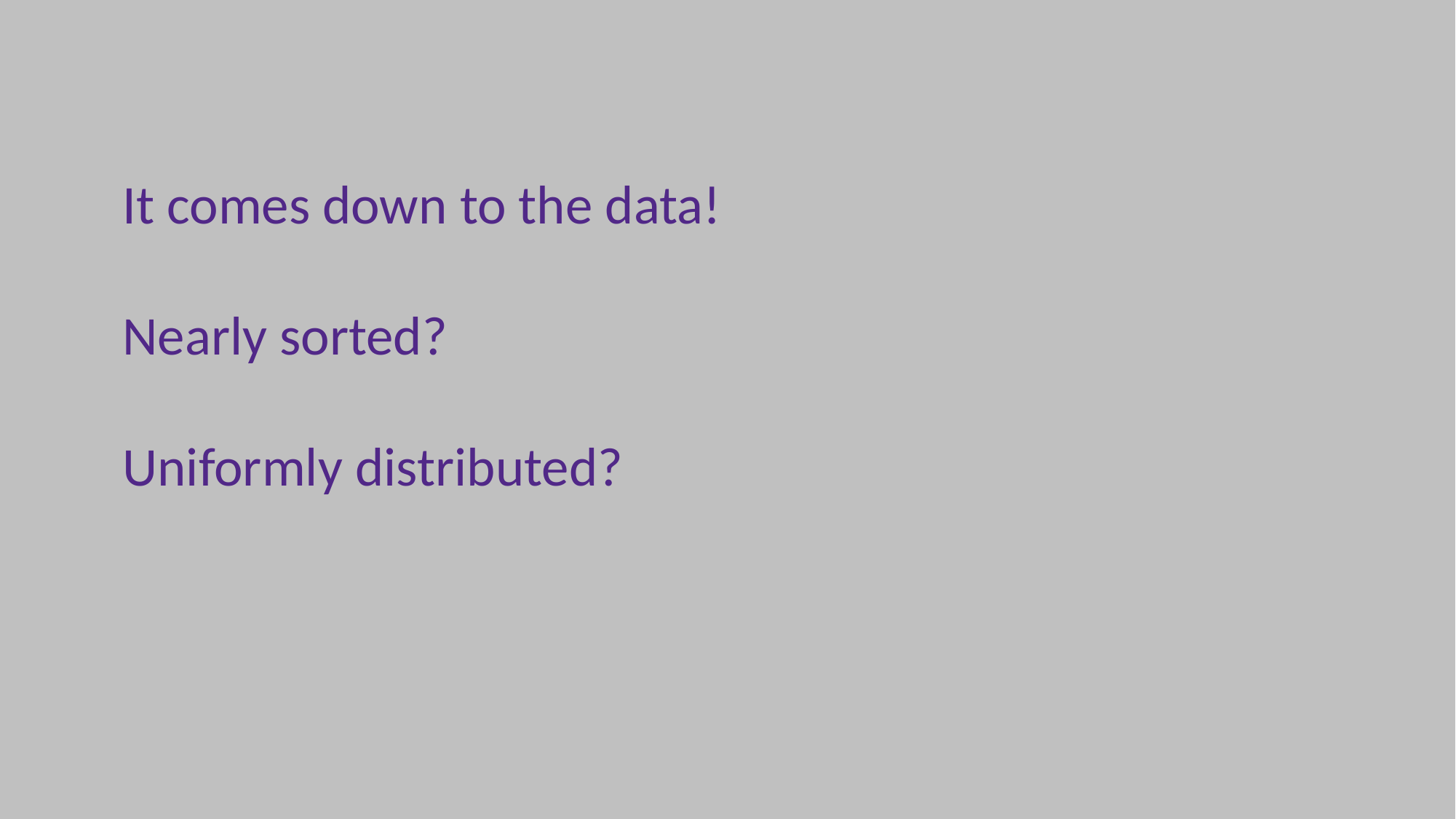

It comes down to the data!

Nearly sorted?

Uniformly distributed?